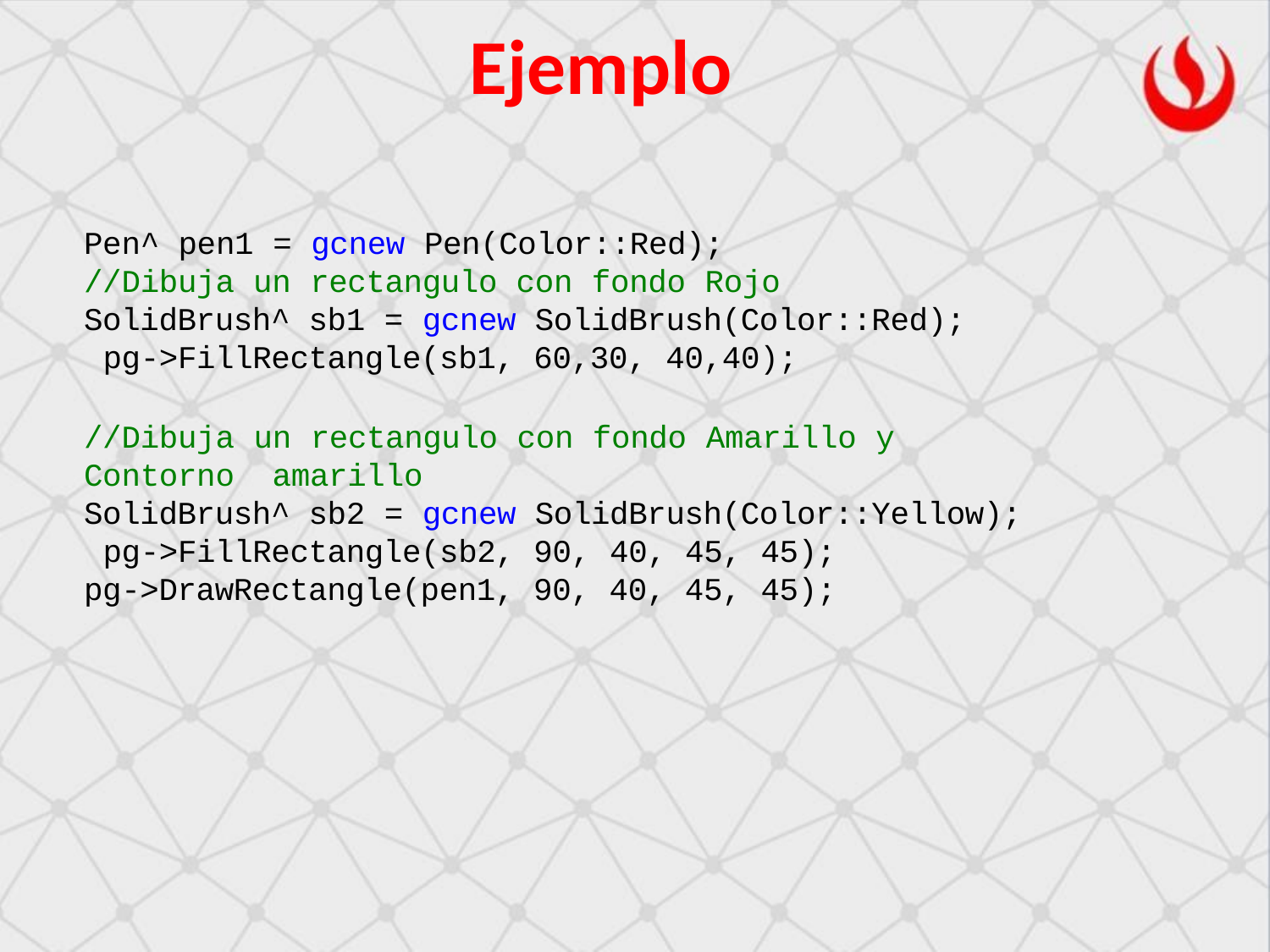

# Ejemplo
Pen^ pen1 = gcnew Pen(Color::Red);
//Dibuja un rectangulo con fondo Rojo  SolidBrush^ sb1 = gcnew SolidBrush(Color::Red);  pg->FillRectangle(sb1, 60,30, 40,40);

//Dibuja un rectangulo con fondo Amarillo y Contorno  amarillo
SolidBrush^ sb2 = gcnew SolidBrush(Color::Yellow);  pg->FillRectangle(sb2, 90, 40, 45, 45);
pg->DrawRectangle(pen1, 90, 40, 45, 45);